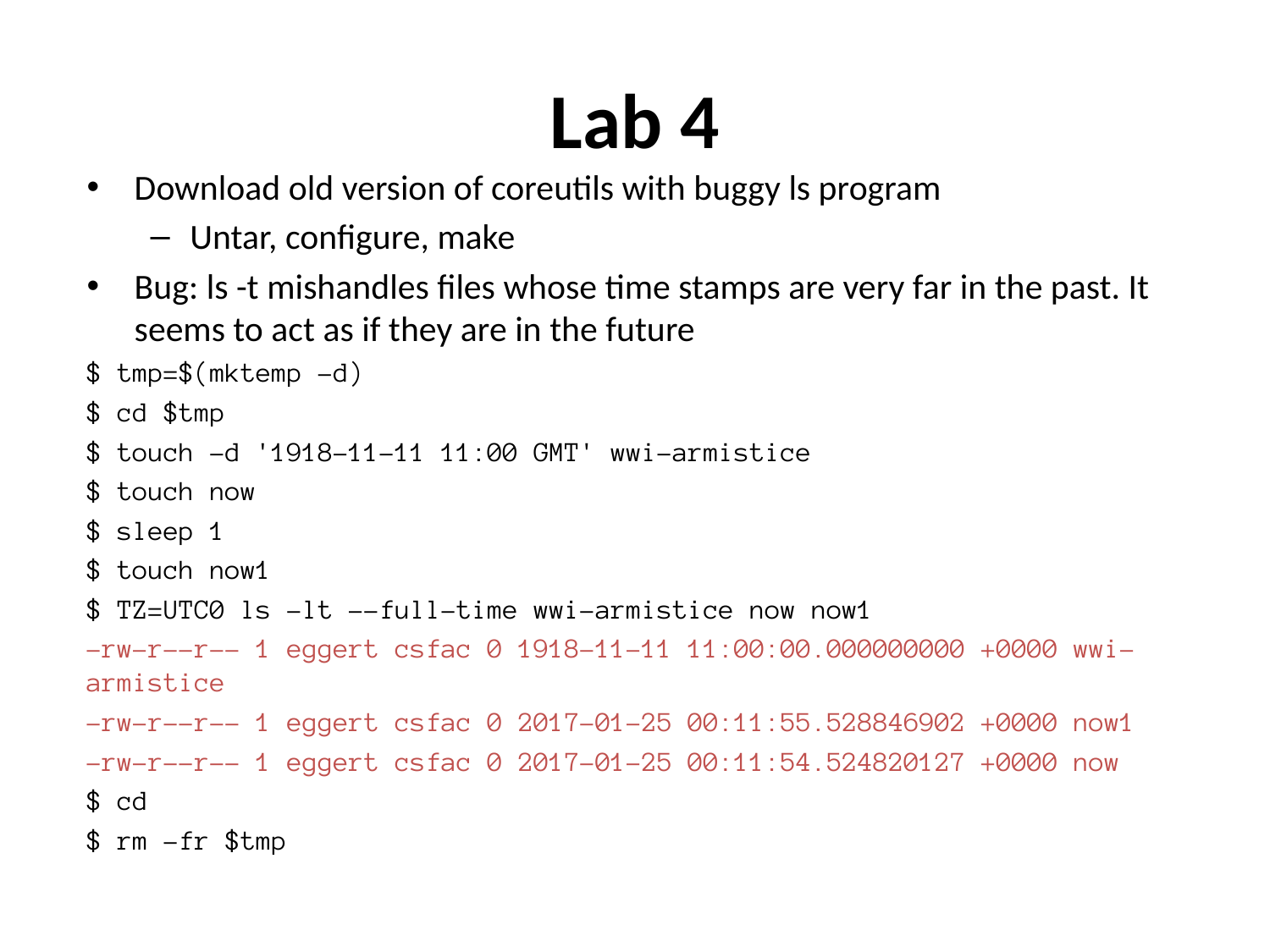

# Lab 4
Download old version of coreutils with buggy ls program
Untar, configure, make
Bug: ls -t mishandles files whose time stamps are very far in the past. It seems to act as if they are in the future
$ tmp=$(mktemp -d)
$ cd $tmp
$ touch -d '1918-11-11 11:00 GMT' wwi-armistice
$ touch now
$ sleep 1
$ touch now1
$ TZ=UTC0 ls -lt --full-time wwi-armistice now now1
-rw-r--r-- 1 eggert csfac 0 1918-11-11 11:00:00.000000000 +0000 wwi-armistice
-rw-r--r-- 1 eggert csfac 0 2017-01-25 00:11:55.528846902 +0000 now1
-rw-r--r-- 1 eggert csfac 0 2017-01-25 00:11:54.524820127 +0000 now
$ cd
$ rm -fr $tmp